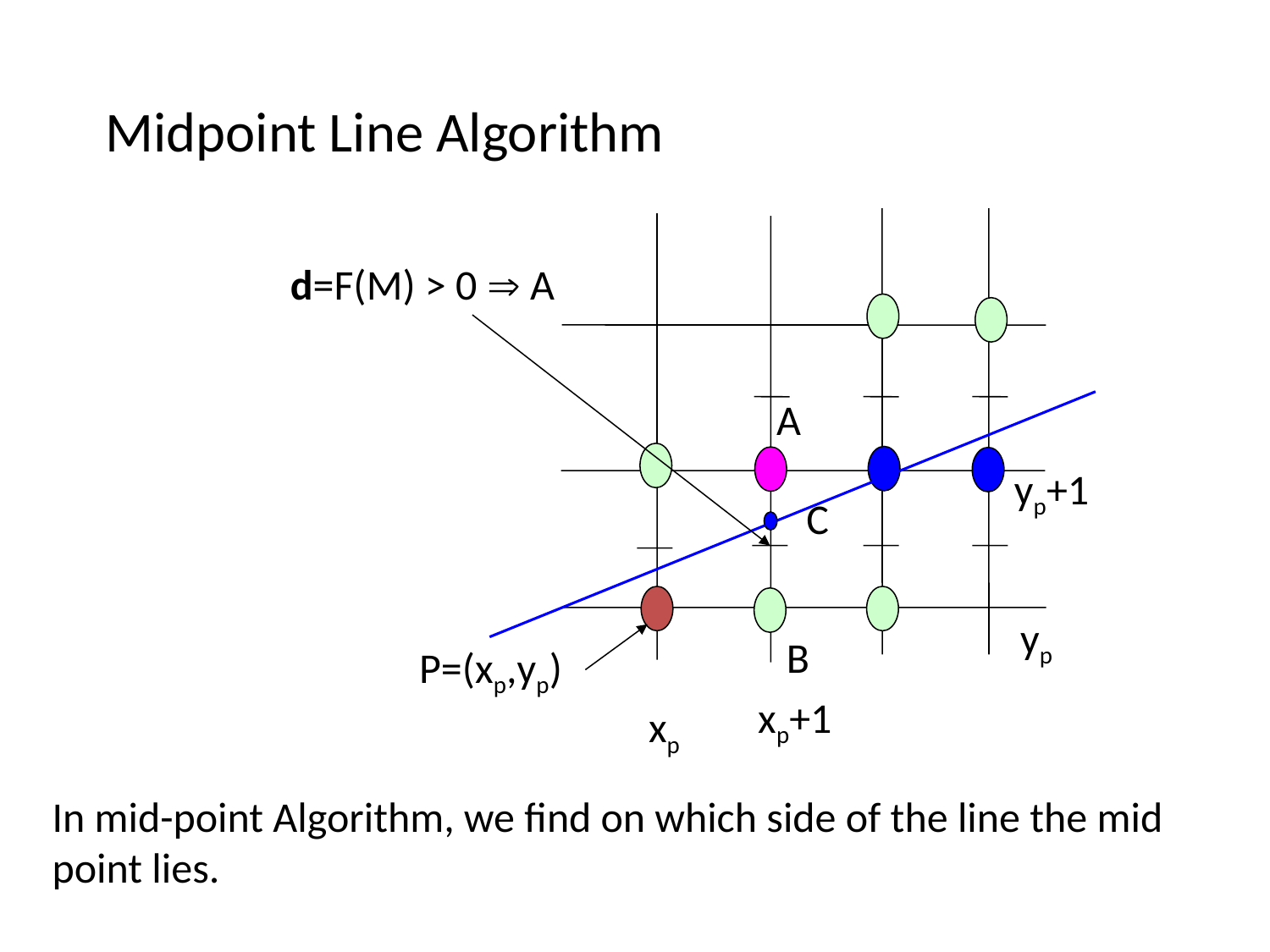

Midpoint Line Algorithm

d=F(M) > 0 ⇒ A

A

yp+1

C

yp

B
P=(xp,yp)
xp+1
xp
In mid-point Algorithm, we find on which side of the line the mid point lies.